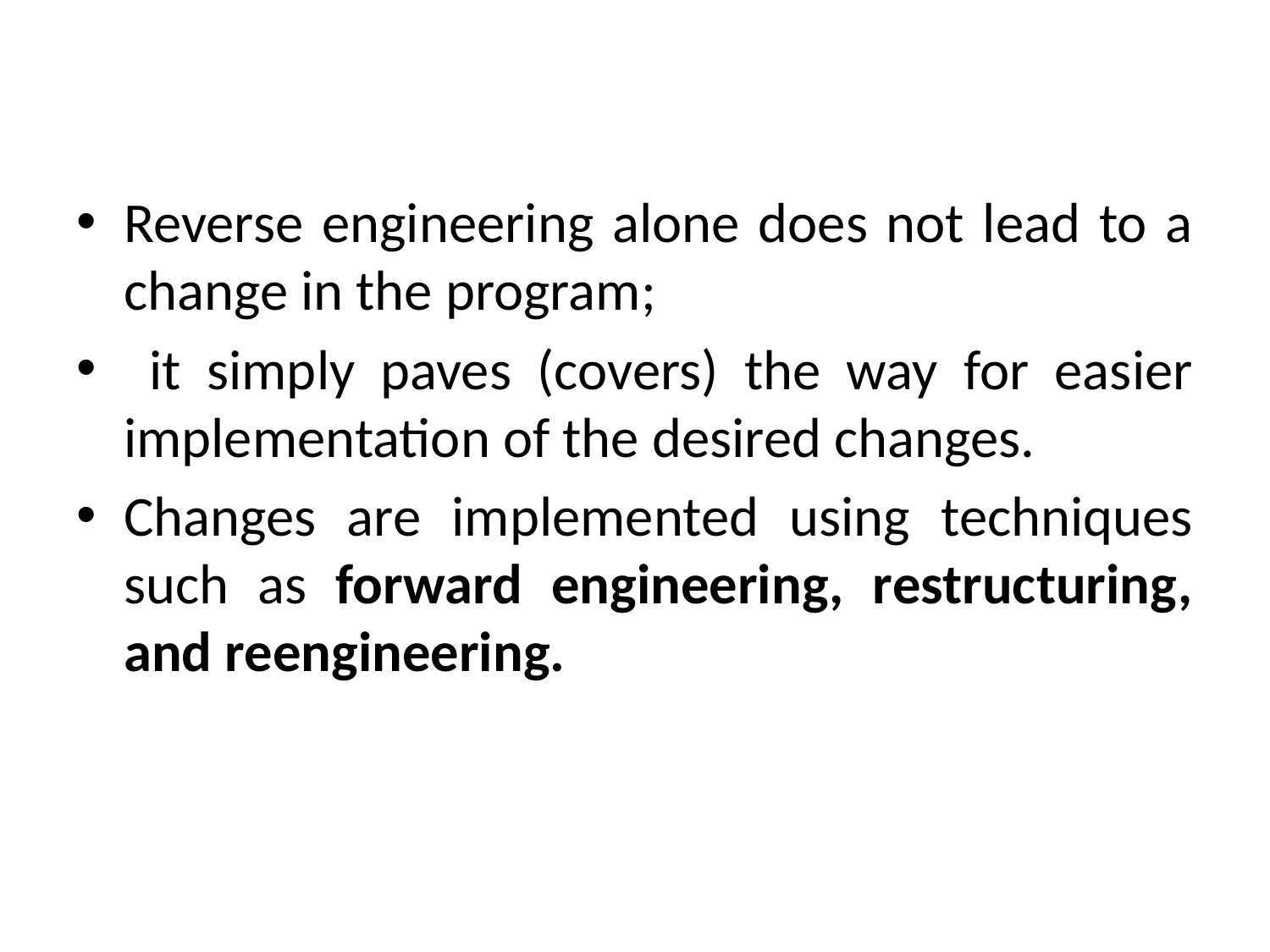

#
Reverse engineering alone does not lead to a change in the program;
 it simply paves (covers) the way for easier implementation of the desired changes.
Changes are implemented using techniques such as forward engineering, restructuring, and reengineering.